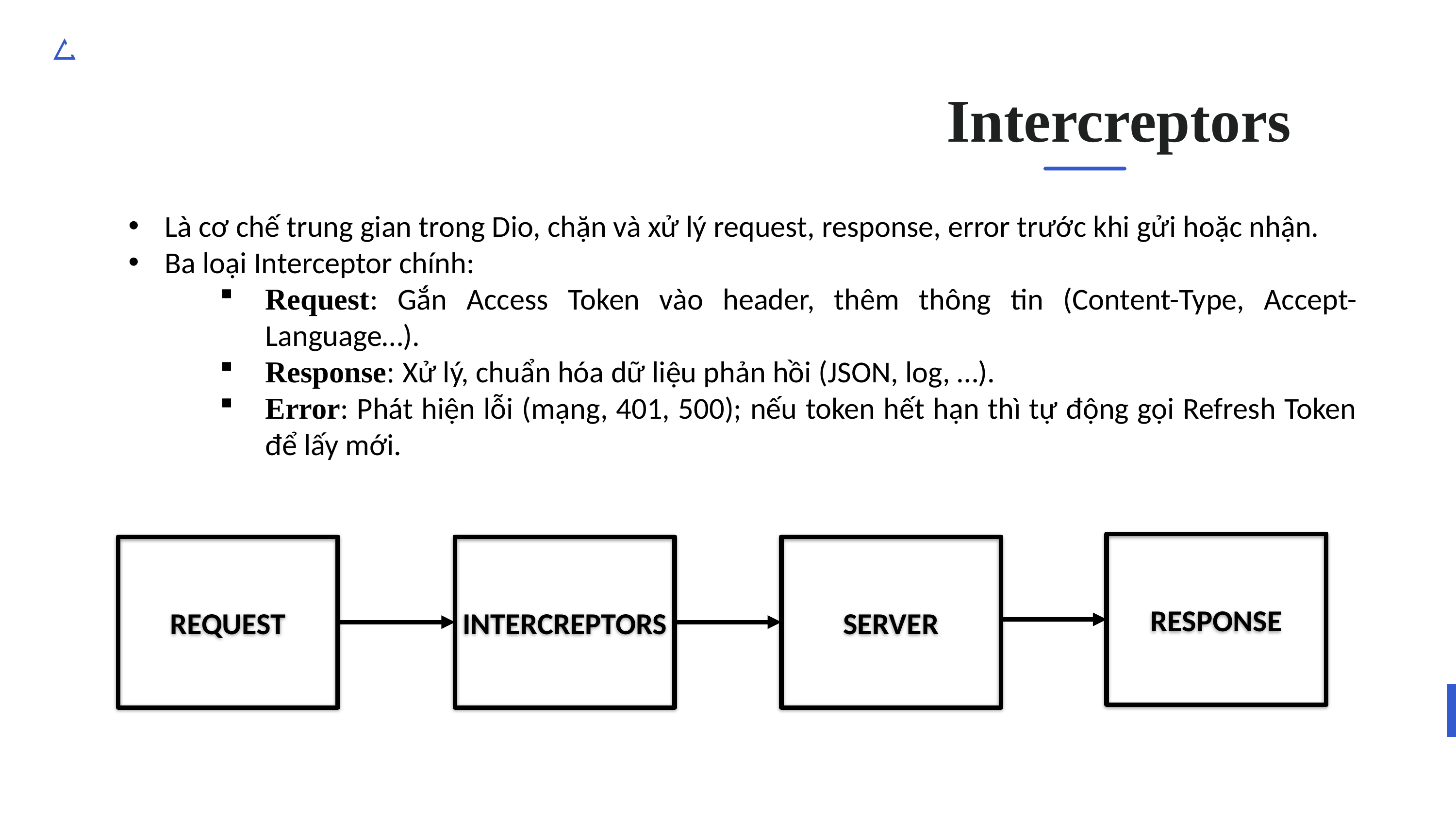

Intercreptors

Là cơ chế trung gian trong Dio, chặn và xử lý request, response, error trước khi gửi hoặc nhận.
Ba loại Interceptor chính:
Request: Gắn Access Token vào header, thêm thông tin (Content-Type, Accept-Language…).
Response: Xử lý, chuẩn hóa dữ liệu phản hồi (JSON, log, …).
Error: Phát hiện lỗi (mạng, 401, 500); nếu token hết hạn thì tự động gọi Refresh Token để lấy mới.
RESPONSE
REQUEST
INTERCREPTORS
SERVER